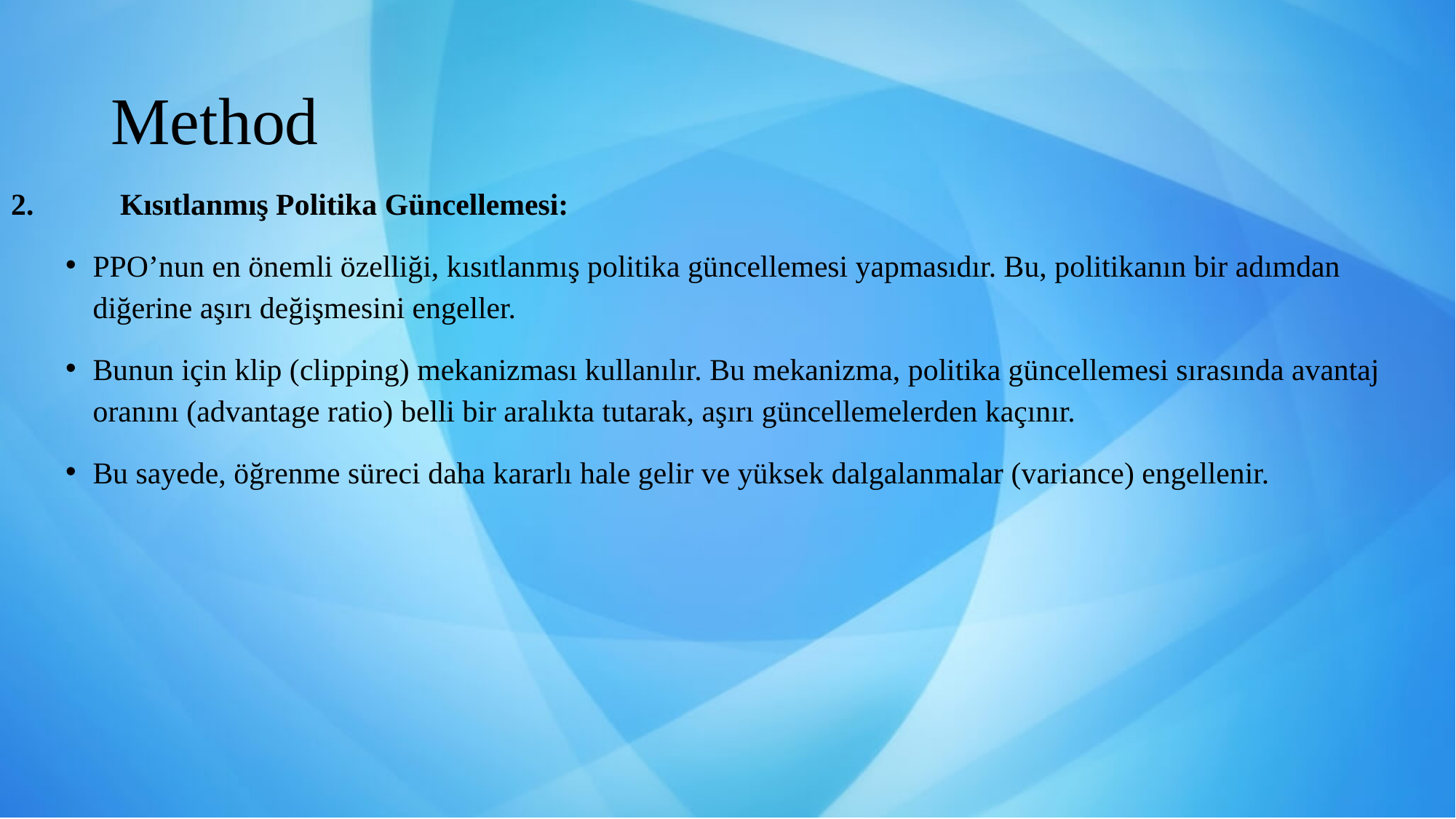

# Method
2.	Kısıtlanmış Politika Güncellemesi:
PPO’nun en önemli özelliği, kısıtlanmış politika güncellemesi yapmasıdır. Bu, politikanın bir adımdan diğerine aşırı değişmesini engeller.
Bunun için klip (clipping) mekanizması kullanılır. Bu mekanizma, politika güncellemesi sırasında avantaj oranını (advantage ratio) belli bir aralıkta tutarak, aşırı güncellemelerden kaçınır.
Bu sayede, öğrenme süreci daha kararlı hale gelir ve yüksek dalgalanmalar (variance) engellenir.